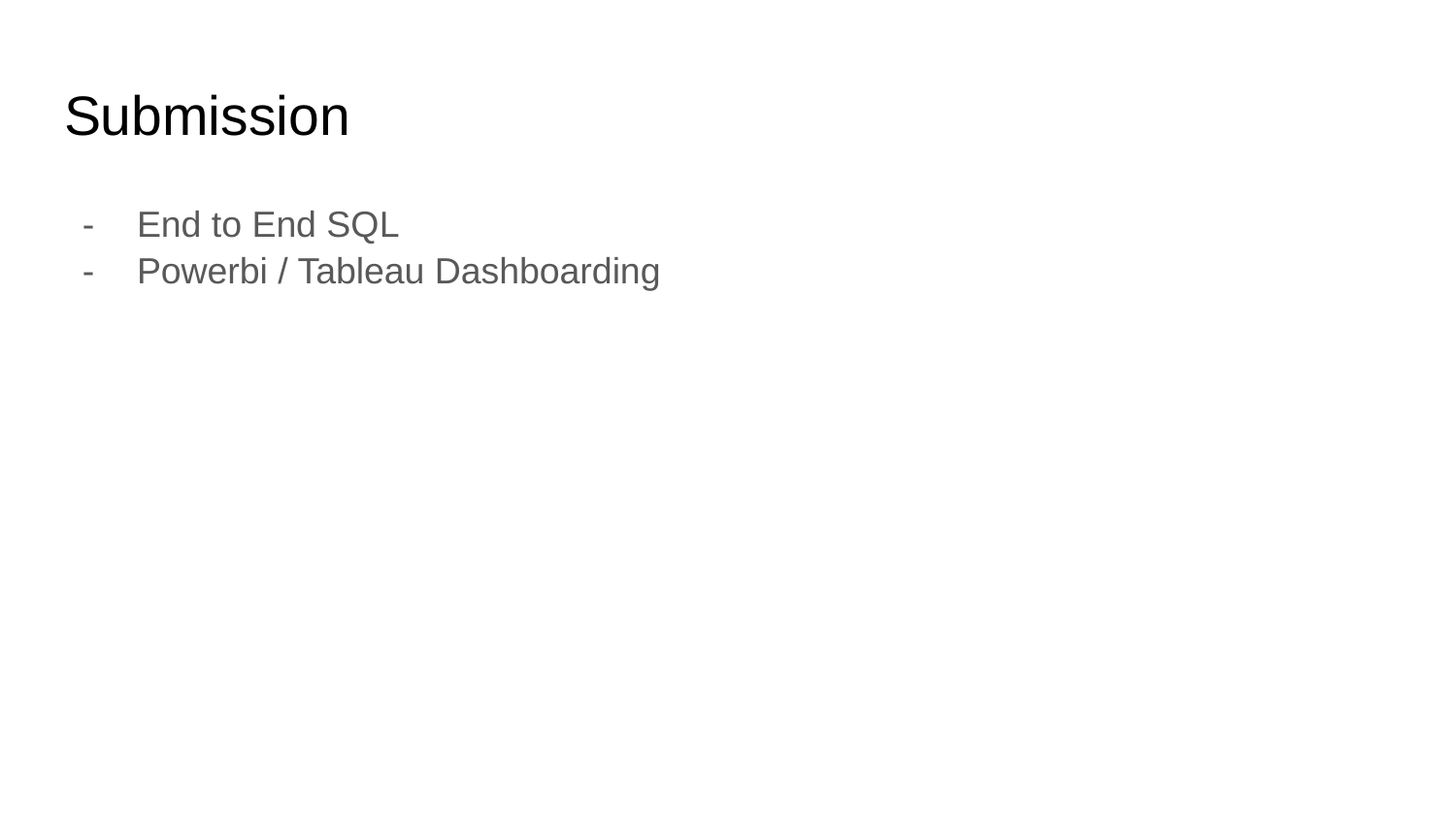

# Submission

End to End SQL
Powerbi / Tableau Dashboarding